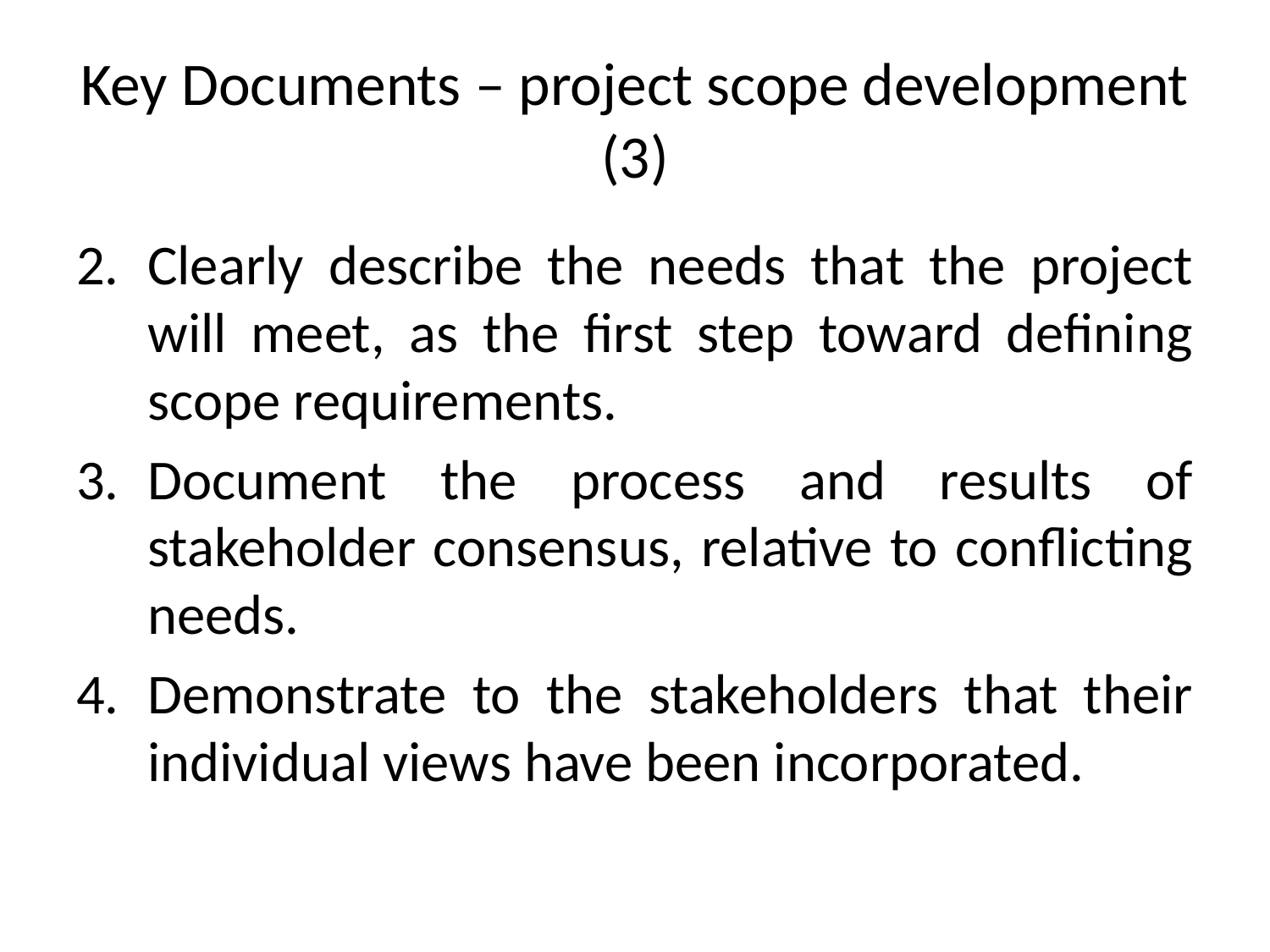

# Key Documents – project scope development (3)
Clearly describe the needs that the project will meet, as the first step toward defining scope requirements.
Document the process and results of stakeholder consensus, relative to conflicting needs.
Demonstrate to the stakeholders that their individual views have been incorporated.